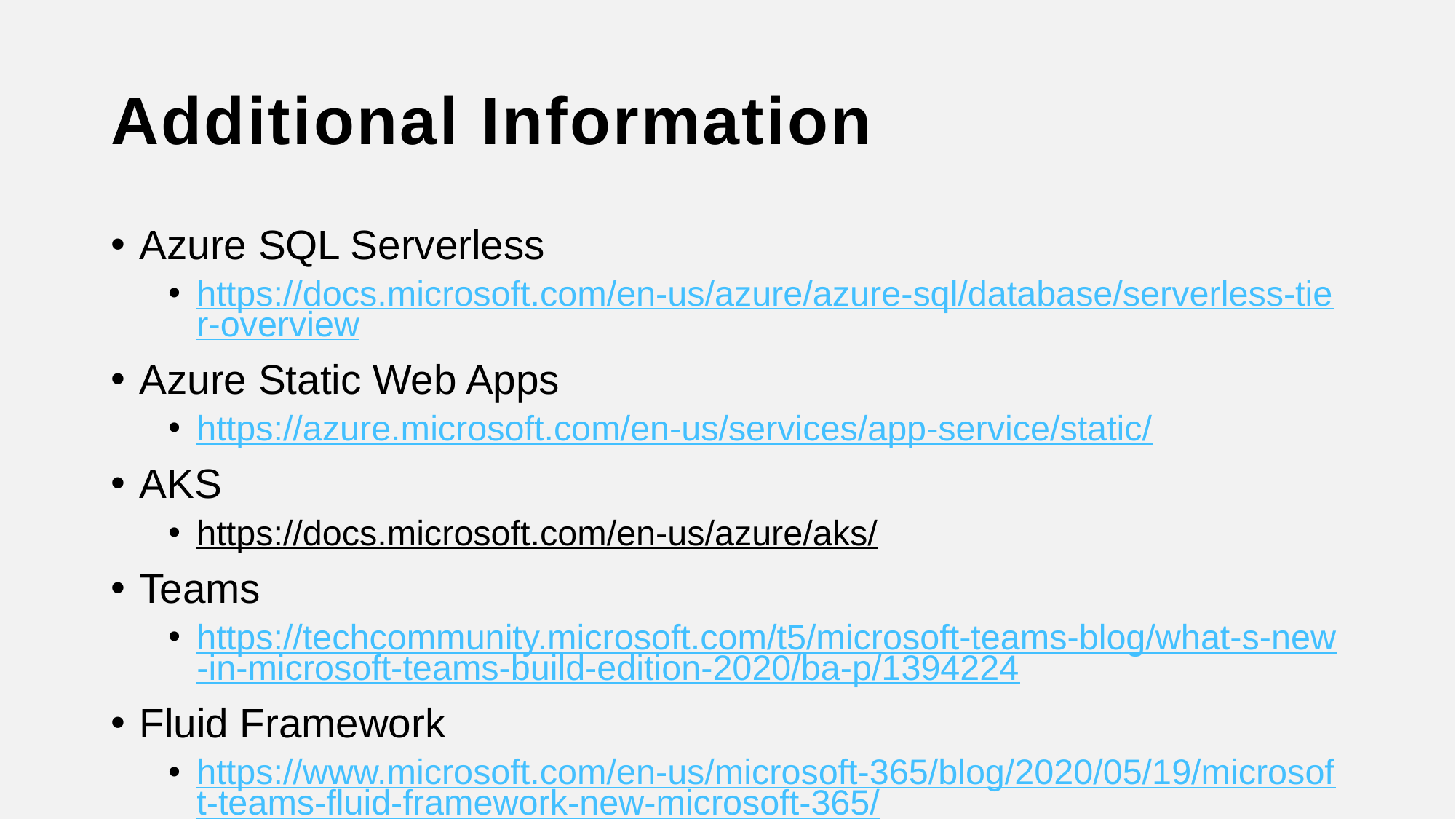

# Additional Information
Azure SQL Serverless
https://docs.microsoft.com/en-us/azure/azure-sql/database/serverless-tier-overview
Azure Static Web Apps
https://azure.microsoft.com/en-us/services/app-service/static/
AKS
https://docs.microsoft.com/en-us/azure/aks/
Teams
https://techcommunity.microsoft.com/t5/microsoft-teams-blog/what-s-new-in-microsoft-teams-build-edition-2020/ba-p/1394224
Fluid Framework
https://www.microsoft.com/en-us/microsoft-365/blog/2020/05/19/microsoft-teams-fluid-framework-new-microsoft-365/